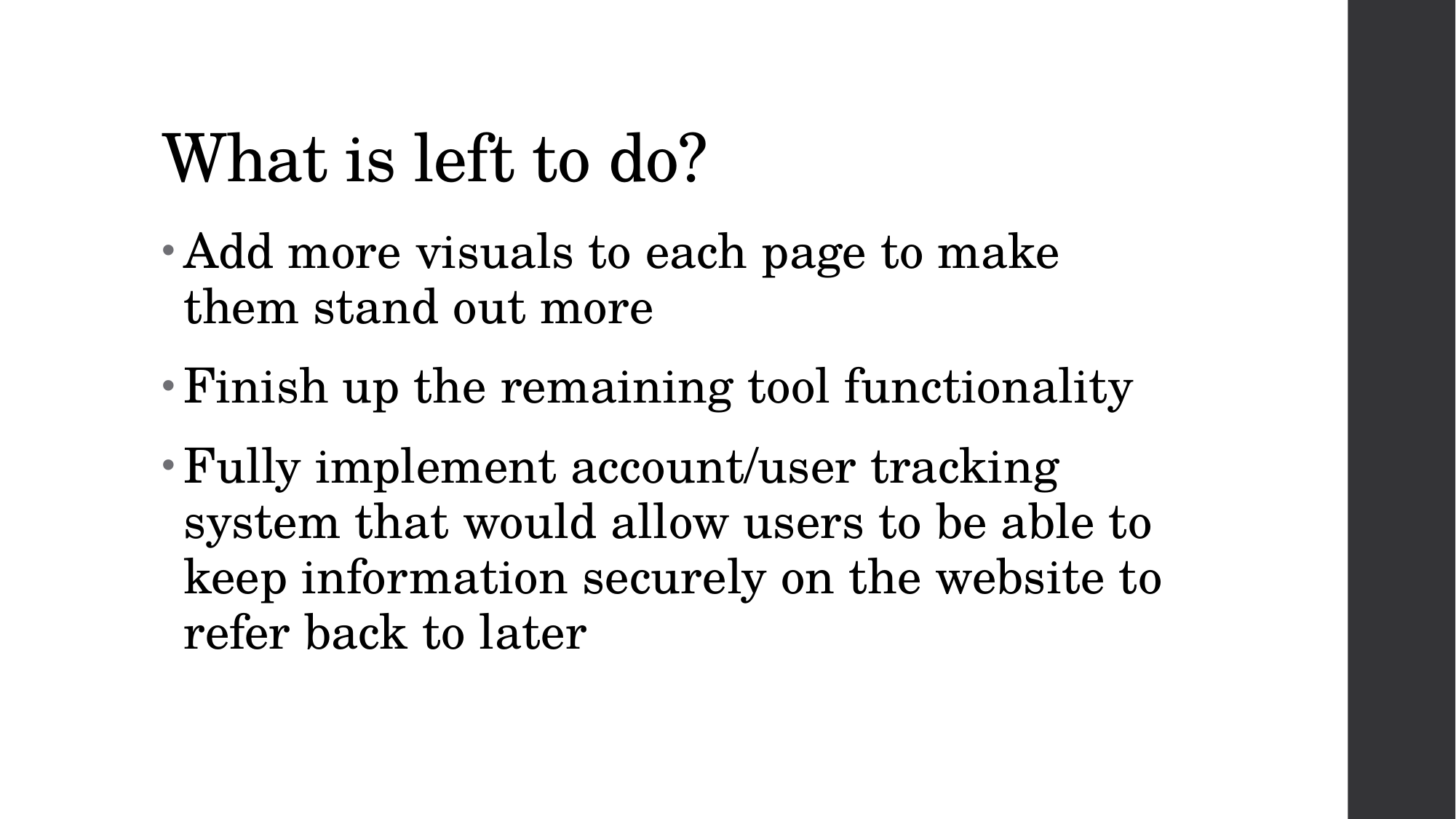

# What is left to do?
Add more visuals to each page to make them stand out more
Finish up the remaining tool functionality
Fully implement account/user tracking system that would allow users to be able to keep information securely on the website to refer back to later